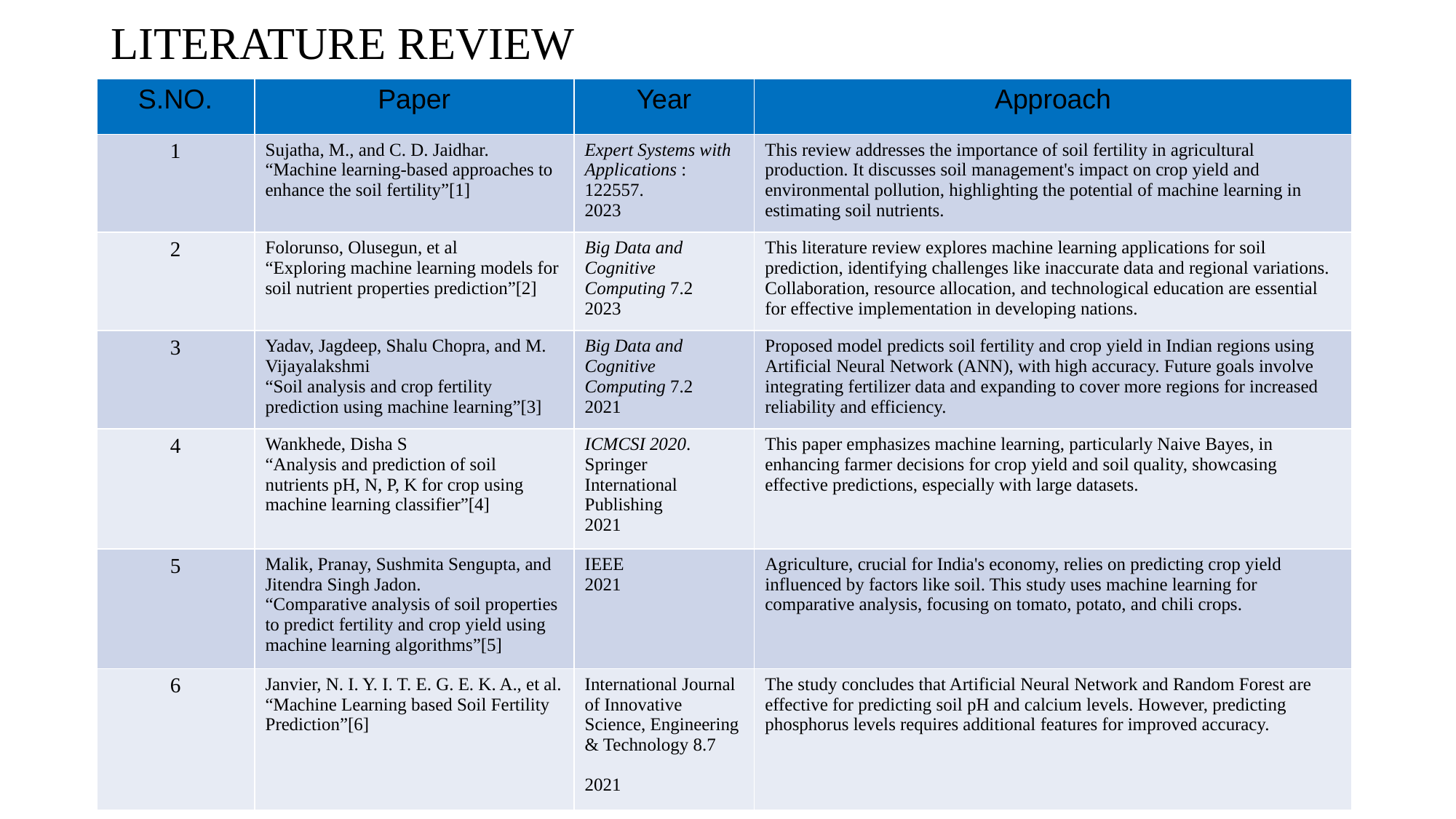

LITERATURE REVIEW
| S.NO. | Paper | Year | Approach |
| --- | --- | --- | --- |
| 1 | Sujatha, M., and C. D. Jaidhar.  “Machine learning-based approaches to enhance the soil fertility”[1] | Expert Systems with Applications : 122557. 2023 | This review addresses the importance of soil fertility in agricultural production. It discusses soil management's impact on crop yield and environmental pollution, highlighting the potential of machine learning in estimating soil nutrients. |
| 2 | Folorunso, Olusegun, et al “Exploring machine learning models for soil nutrient properties prediction”[2] | Big Data and Cognitive Computing 7.2 2023 | This literature review explores machine learning applications for soil prediction, identifying challenges like inaccurate data and regional variations. Collaboration, resource allocation, and technological education are essential for effective implementation in developing nations. |
| 3 | Yadav, Jagdeep, Shalu Chopra, and M. Vijayalakshmi “Soil analysis and crop fertility prediction using machine learning”[3] | Big Data and Cognitive Computing 7.2 2021 | Proposed model predicts soil fertility and crop yield in Indian regions using Artificial Neural Network (ANN), with high accuracy. Future goals involve integrating fertilizer data and expanding to cover more regions for increased reliability and efficiency. |
| 4 | Wankhede, Disha S “Analysis and prediction of soil nutrients pH, N, P, K for crop using machine learning classifier”[4] | ICMCSI 2020. Springer International Publishing 2021 | This paper emphasizes machine learning, particularly Naive Bayes, in enhancing farmer decisions for crop yield and soil quality, showcasing effective predictions, especially with large datasets. |
| 5 | Malik, Pranay, Sushmita Sengupta, and Jitendra Singh Jadon. “Comparative analysis of soil properties to predict fertility and crop yield using machine learning algorithms”[5] | IEEE 2021 | Agriculture, crucial for India's economy, relies on predicting crop yield influenced by factors like soil. This study uses machine learning for comparative analysis, focusing on tomato, potato, and chili crops. |
| 6 | Janvier, N. I. Y. I. T. E. G. E. K. A., et al. “Machine Learning based Soil Fertility Prediction”[6] | International Journal of Innovative Science, Engineering & Technology 8.7 2021 | The study concludes that Artificial Neural Network and Random Forest are effective for predicting soil pH and calcium levels. However, predicting phosphorus levels requires additional features for improved accuracy. |